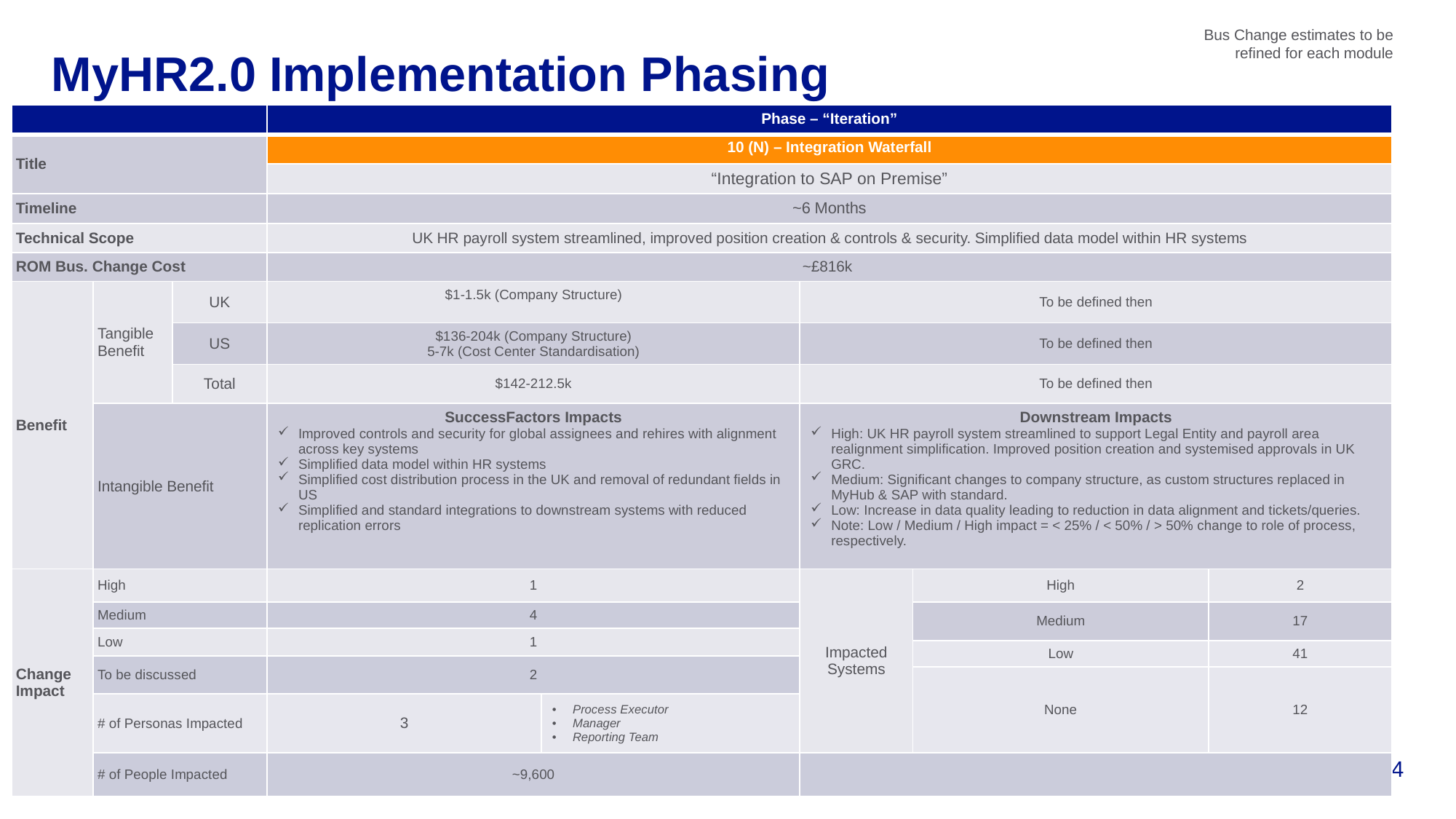

Bus Change estimates to be refined for each module

# MyHR2.0 Implementation Phasing
|  |  |  | Phase – “Iteration” |  |  |  |  |
| --- | --- | --- | --- | --- | --- | --- | --- |
| Title |  |  | 10 (N) – Integration Waterfall |  |  |  |  |
|  |  |  | “Integration to SAP on Premise” |  |  |  |  |
| Timeline |  |  | ~6 Months |  |  |  |  |
| Technical Scope |  |  | UK HR payroll system streamlined, improved position creation & controls & security. Simplified data model within HR systems |  |  |  |  |
| ROM Bus. Change Cost |  |  | ~£816k |  |  |  |  |
| Benefit | Tangible Benefit | UK | $1-1.5k (Company Structure) |  | To be defined then |  |  |
|  |  | US | $136-204k (Company Structure) 5-7k (Cost Center Standardisation) |  | To be defined then |  |  |
|  |  | Total | $142-212.5k |  | To be defined then |  |  |
|  | Intangible Benefit |  | SuccessFactors Impacts Improved controls and security for global assignees and rehires with alignment across key systems Simplified data model within HR systems Simplified cost distribution process in the UK and removal of redundant fields in US Simplified and standard integrations to downstream systems with reduced replication errors |  | Downstream Impacts High: UK HR payroll system streamlined to support Legal Entity and payroll area realignment simplification. Improved position creation and systemised approvals in UK GRC. Medium: Significant changes to company structure, as custom structures replaced in MyHub & SAP with standard. Low: Increase in data quality leading to reduction in data alignment and tickets/queries. Note: Low / Medium / High impact = < 25% / < 50% / > 50% change to role of process, respectively. |  |  |
| Change Impact | High |  | 1 |  | Impacted Systems | High | 2 |
|  | Medium |  | 4 |  |  | Medium | 17 |
|  | Low |  | 1 |  |  | Low | 41 |
|  |  |  |  |  |  | Low | 41 |
|  | To be discussed |  | 2 |  |  | None | 12 |
|  |  |  |  |  |  | None | 12 |
|  | # of Personas Impacted |  | 3 | Process Executor Manager Reporting Team |  | None | 12 |
|  | # of People Impacted |  | ~9,600 |  |  |  |  |